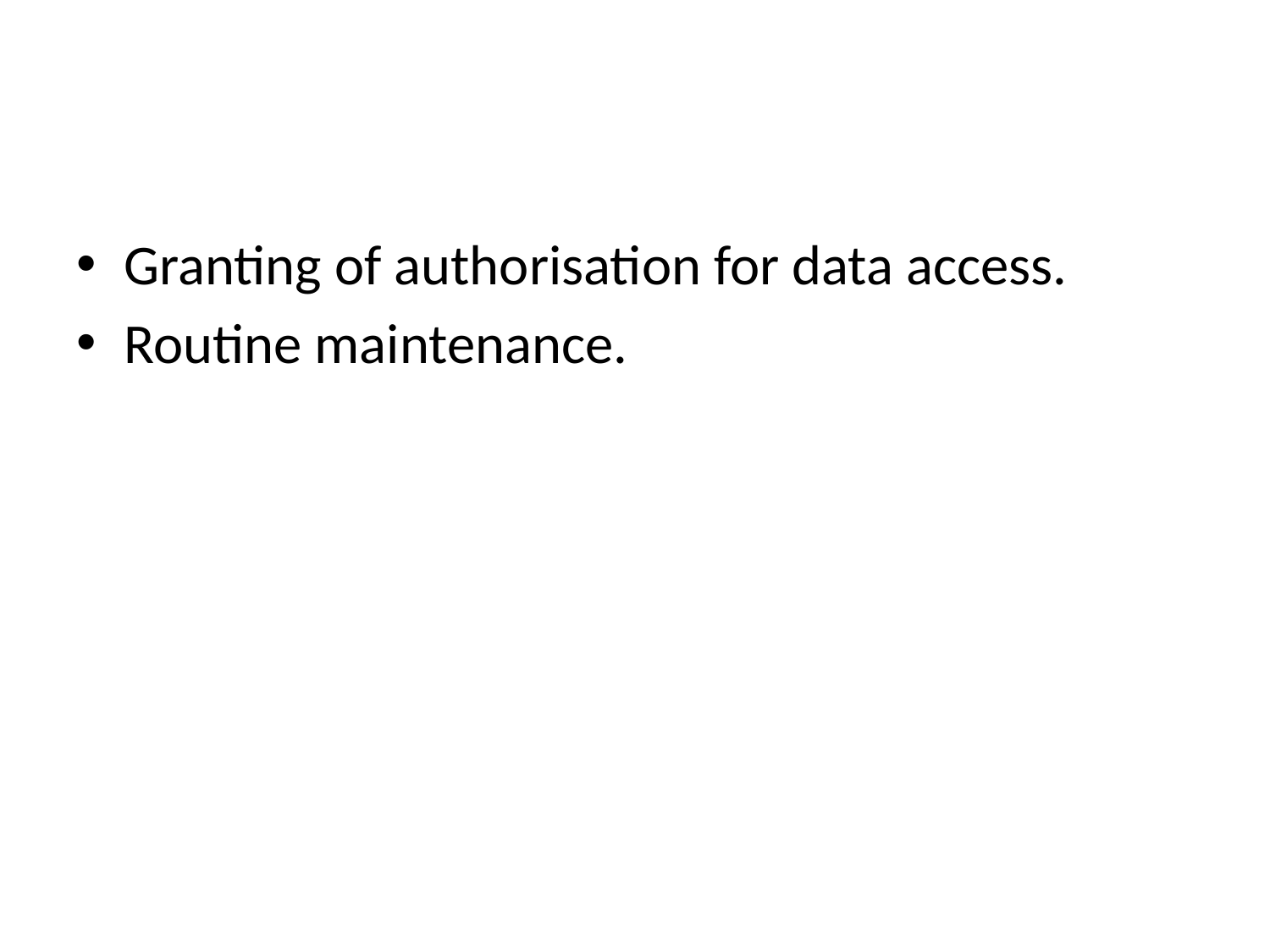

#
Granting of authorisation for data access.
Routine maintenance.